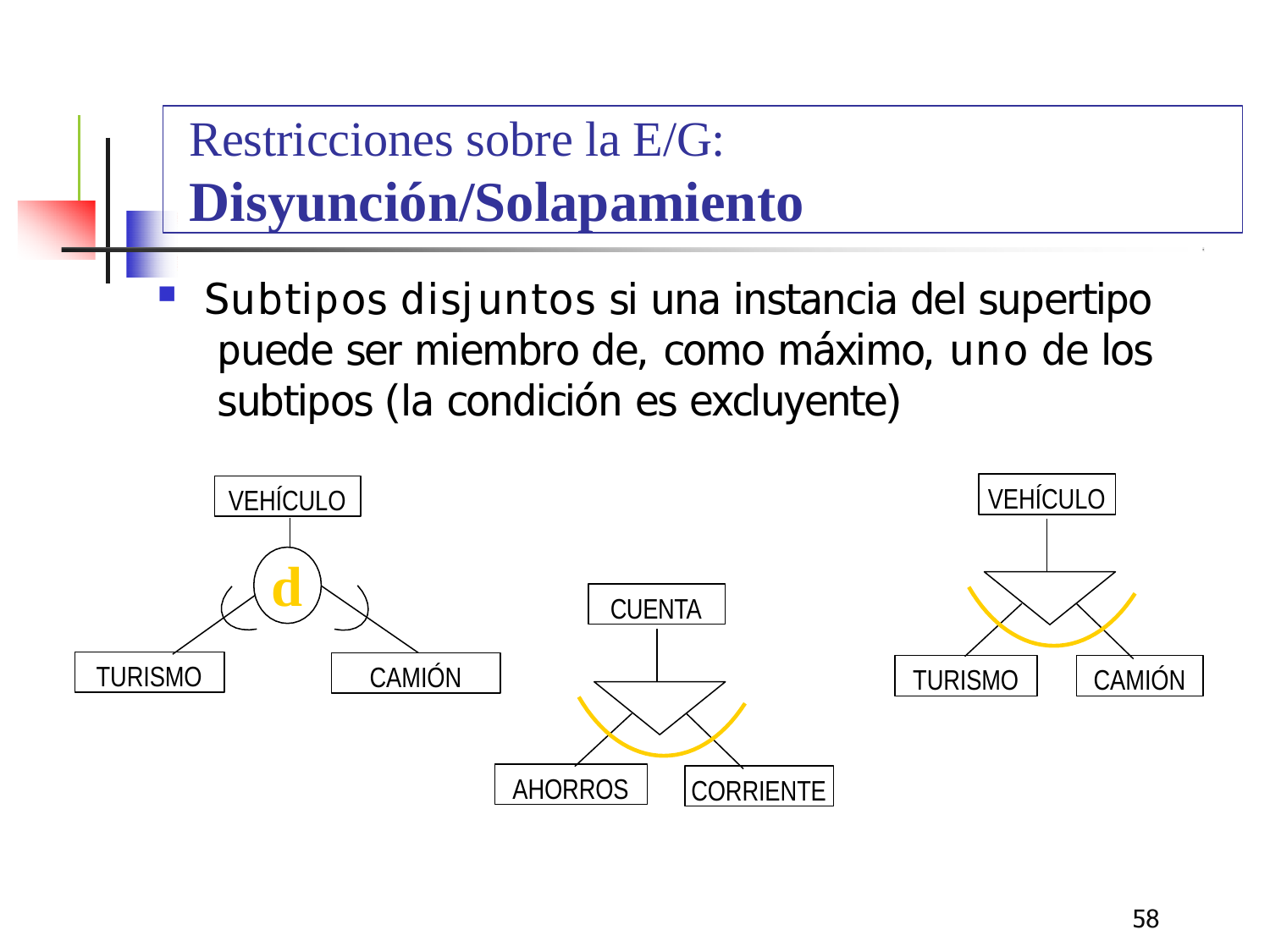

Restricciones sobre la E/G:
Disyunción/Solapamiento

Subtipos disjuntos si una instancia del supertipo  puede ser miembro de, como máximo, uno de los  subtipos (la condición es excluyente)
VEHÍCULO
VEHÍCULO

d

CUENTA

TURISMO

CAMIÓN
TURISMO
CAMIÓN

AHORROS
CORRIENTE
58